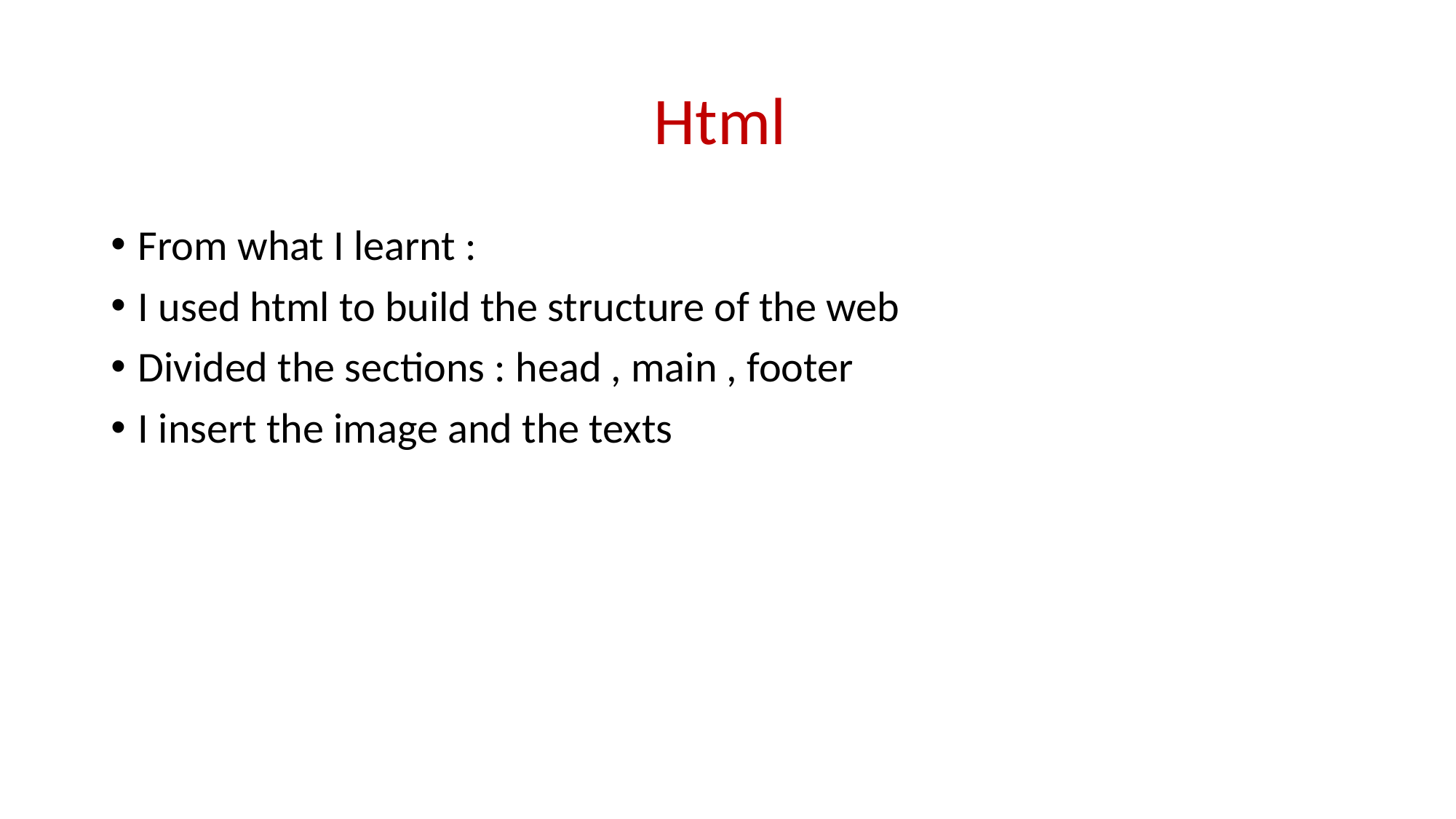

# Html
From what I learnt :
I used html to build the structure of the web
Divided the sections : head , main , footer
I insert the image and the texts